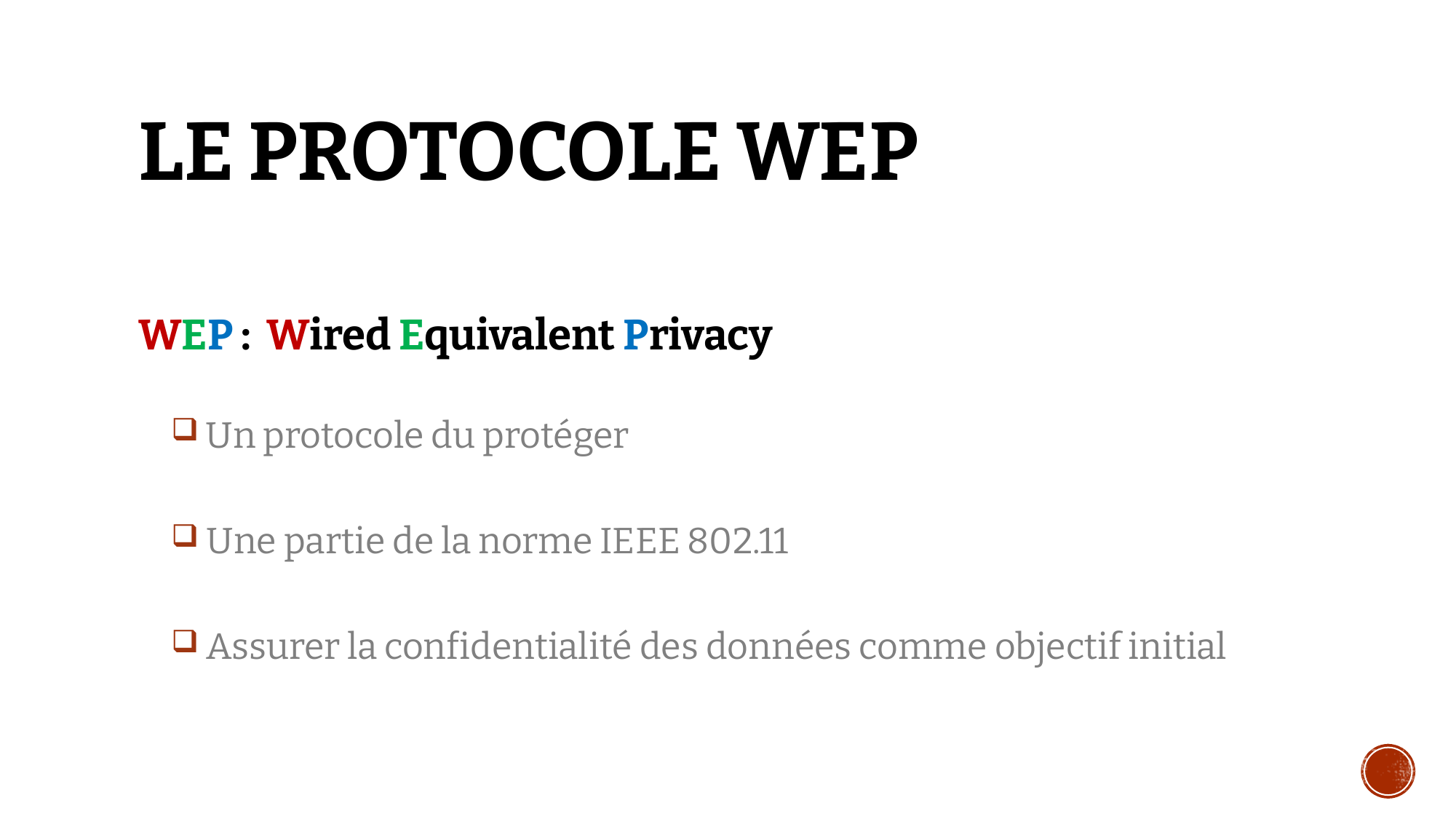

# Le protocole WEP

WEP :  Wired Equivalent Privacy

 Un protocole du protéger

 Une partie de la norme IEEE 802.11

 Assurer la confidentialité des données comme objectif initial